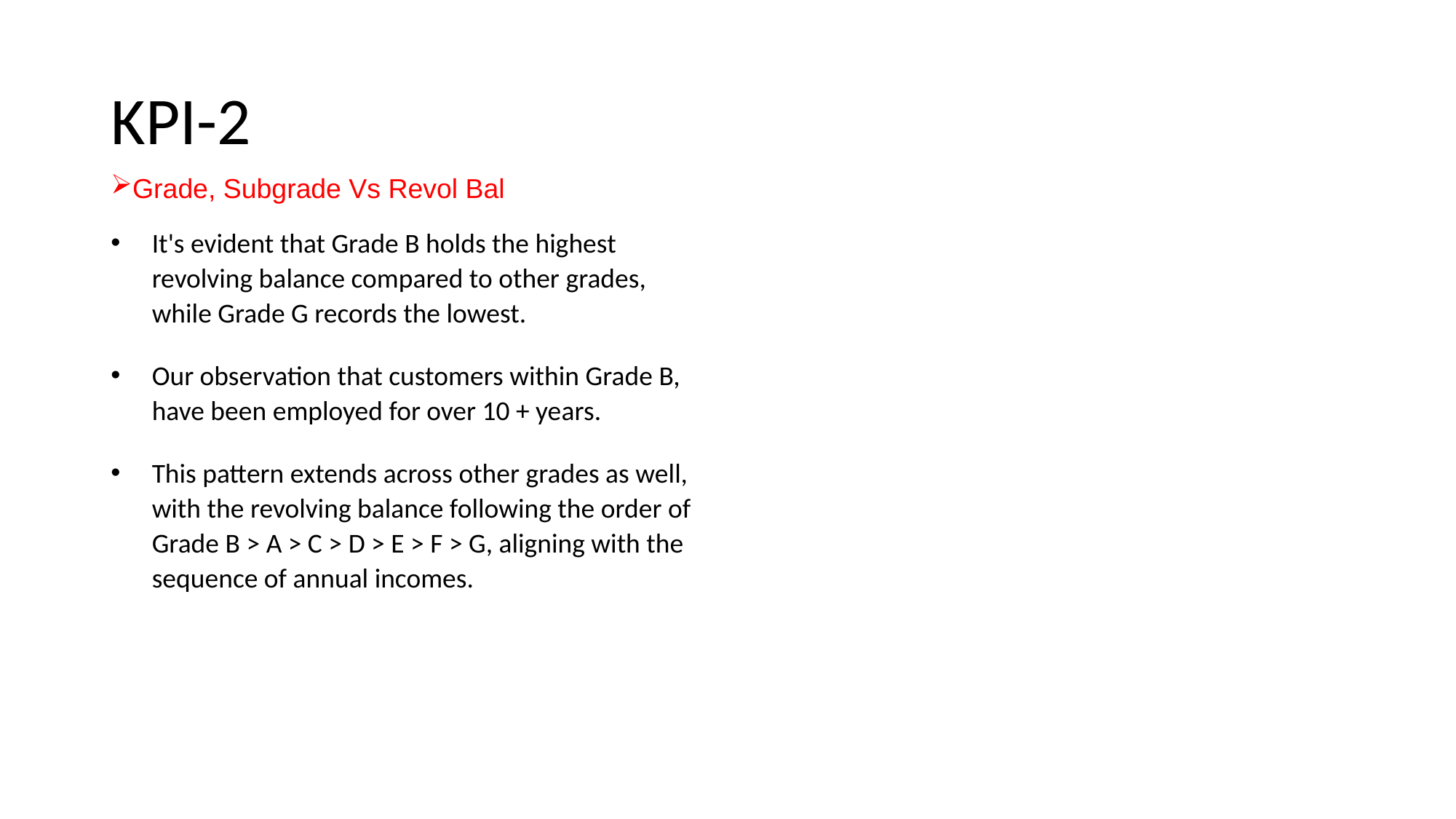

# KPI-2
Grade, Subgrade Vs Revol Bal
It's evident that Grade B holds the highest revolving balance compared to other grades, while Grade G records the lowest.
Our observation that customers within Grade B, have been employed for over 10 + years.
This pattern extends across other grades as well, with the revolving balance following the order of Grade B > A > C > D > E > F > G, aligning with the sequence of annual incomes.